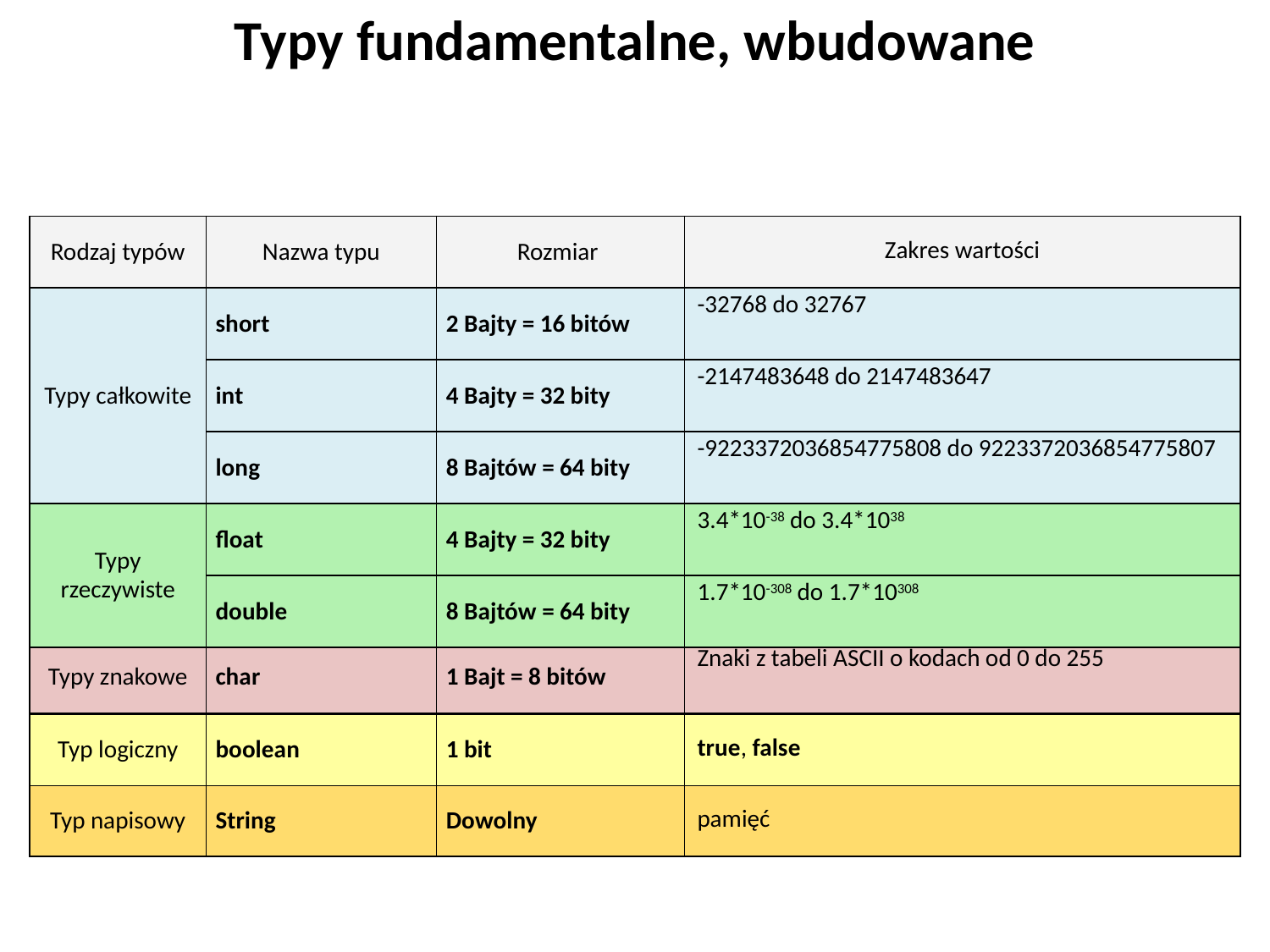

Typy fundamentalne, wbudowane
| Rodzaj typów | Nazwa typu | Rozmiar | Zakres wartości |
| --- | --- | --- | --- |
| Typy całkowite | short | 2 Bajty = 16 bitów | -32768 do 32767 |
|  | int | 4 Bajty = 32 bity | -2147483648 do 2147483647 |
|  | long | 8 Bajtów = 64 bity | -9223372036854775808 do 9223372036854775807 |
| Rodzaj typu | Typ |  | Zakres wartości |
| --- | --- | --- | --- |
| Typy rzeczywiste | float | 4 Bajty = 32 bity | 3.4\*10-38 do 3.4\*1038 |
|  | double | 8 Bajtów = 64 bity | 1.7\*10-308 do 1.7\*10308 |
| Rodzaj typu | Typ |  | Zakres wartości |
| --- | --- | --- | --- |
| Typy znakowe | char | 1 Bajt = 8 bitów | Znaki z tabeli ASCII o kodach od 0 do 255 |
| Rodzaj typu | Typ |  | Zakres wartości |
| --- | --- | --- | --- |
| Typ logiczny | boolean | 1 bit | true, false |
| Rodzaj typu | Typ |  | Zakres wartości |
| --- | --- | --- | --- |
| Typ napisowy | String | Dowolny | pamięć |